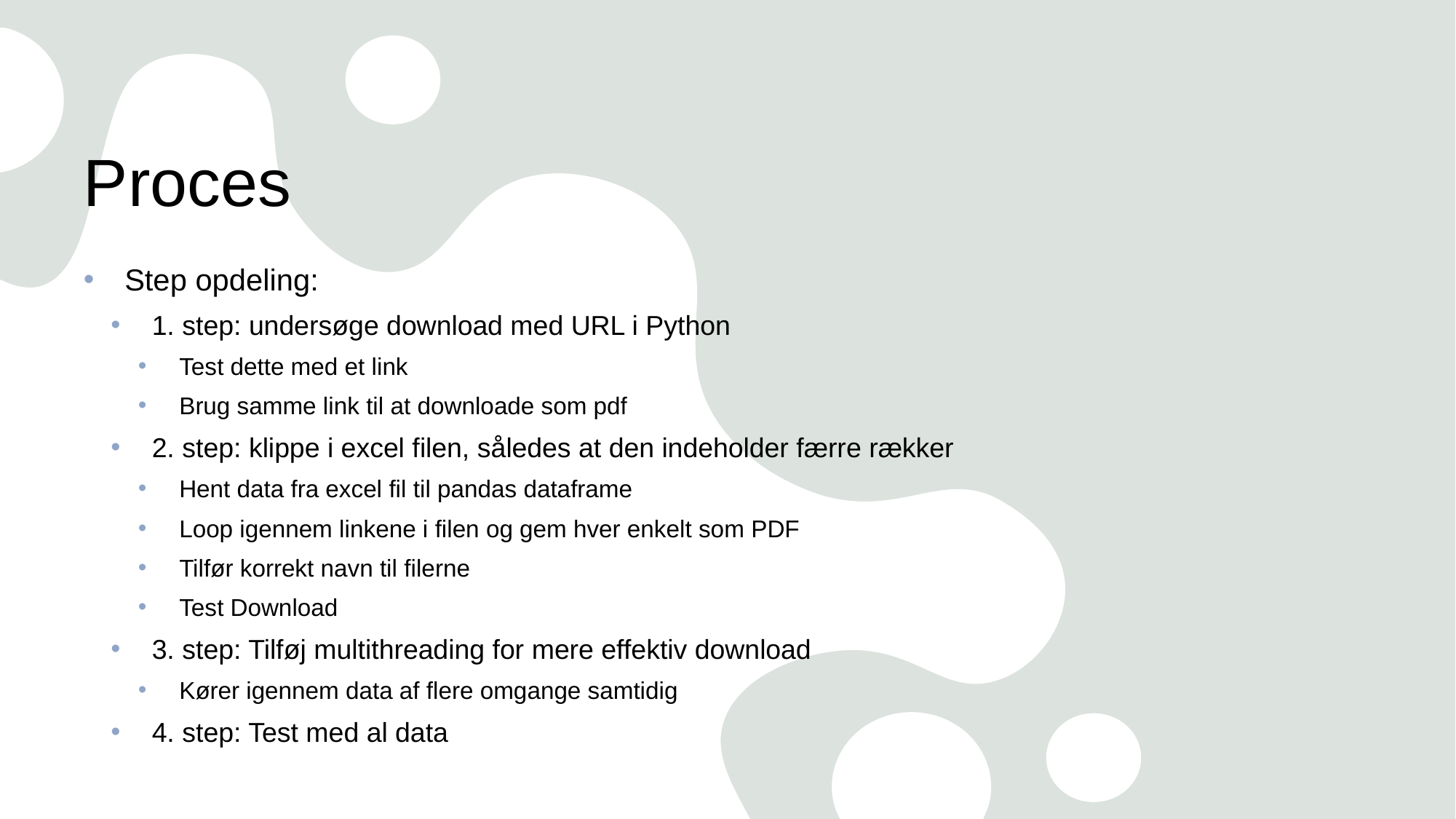

# Proces
Step opdeling:
1. step: undersøge download med URL i Python
Test dette med et link
Brug samme link til at downloade som pdf
2. step: klippe i excel filen, således at den indeholder færre rækker
Hent data fra excel fil til pandas dataframe
Loop igennem linkene i filen og gem hver enkelt som PDF
Tilfør korrekt navn til filerne
Test Download
3. step: Tilføj multithreading for mere effektiv download
Kører igennem data af flere omgange samtidig
4. step: Test med al data